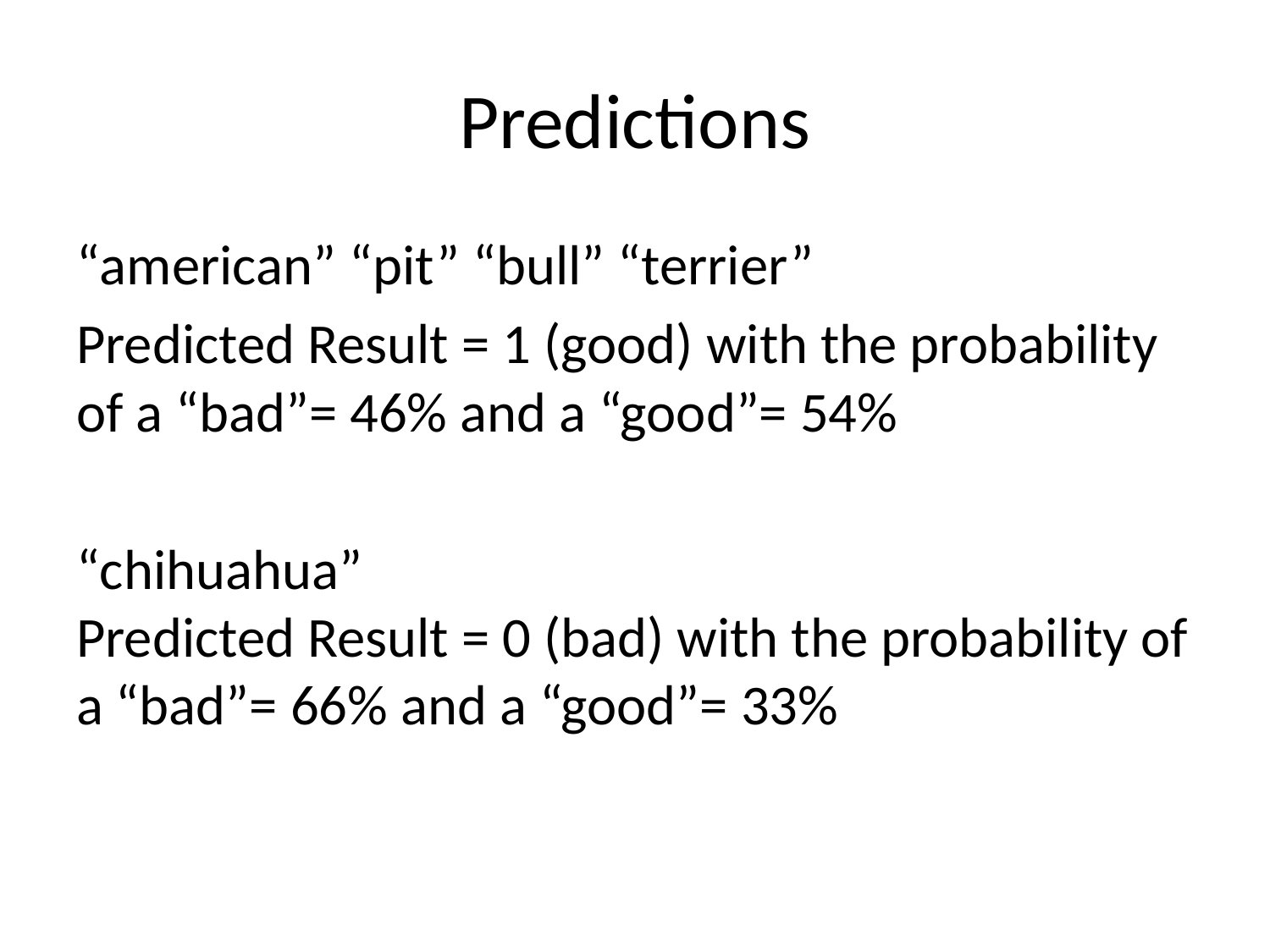

# Predictions
“american” “pit” “bull” “terrier”
Predicted Result = 1 (good) with the probability of a “bad”= 46% and a “good”= 54%

“chihuahua”
Predicted Result = 0 (bad) with the probability of a “bad”= 66% and a “good”= 33%